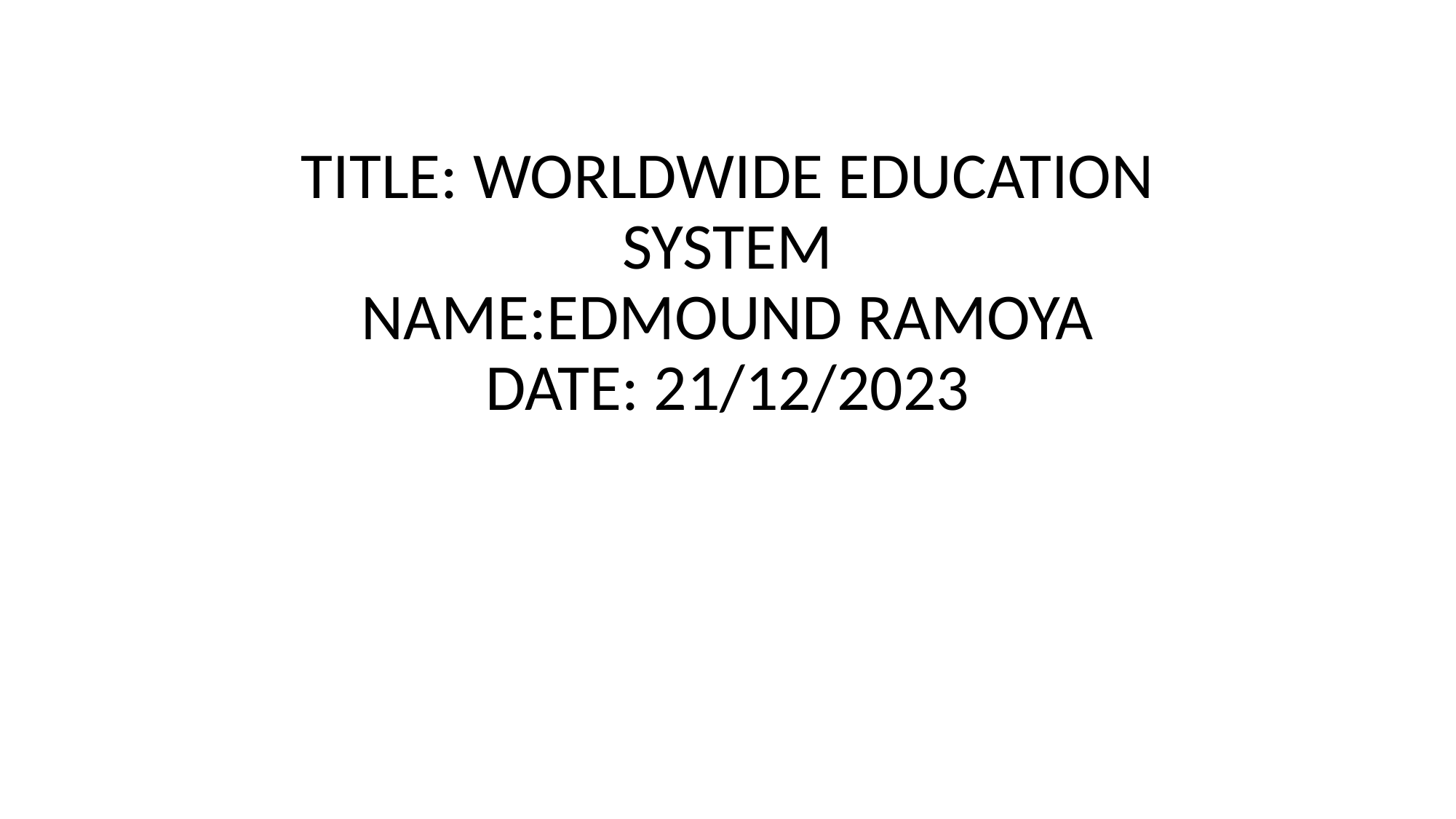

# TITLE: WORLDWIDE EDUCATION SYSTEM NAME:EDMOUND RAMOYA DATE: 21/12/2023